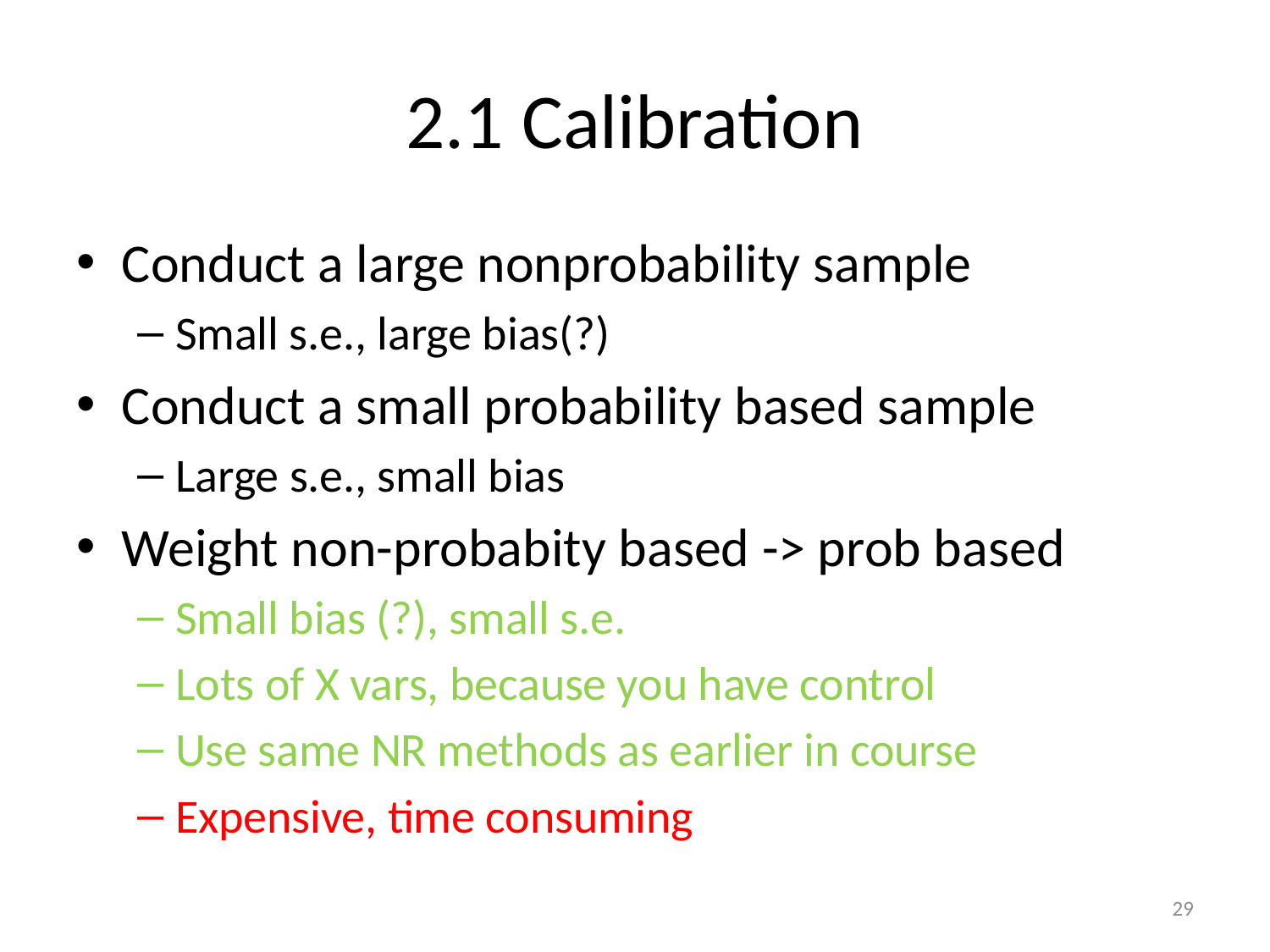

# 2.1 Calibration
Conduct a large nonprobability sample
Small s.e., large bias(?)
Conduct a small probability based sample
Large s.e., small bias
Weight non-probabity based -> prob based
Small bias (?), small s.e.
Lots of X vars, because you have control
Use same NR methods as earlier in course
Expensive, time consuming

29